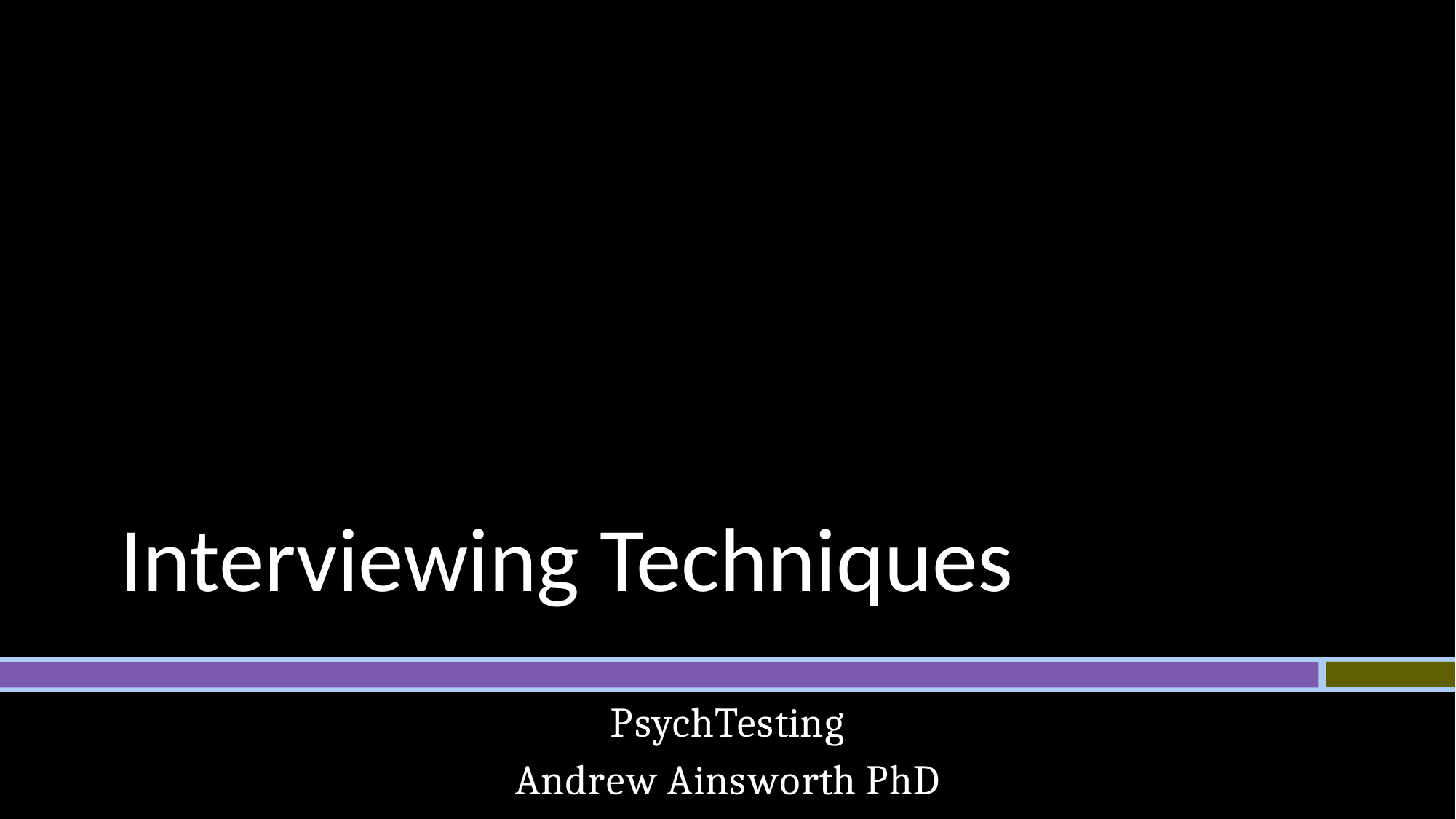

# Interviewing Techniques
PsychTesting
Andrew Ainsworth PhD